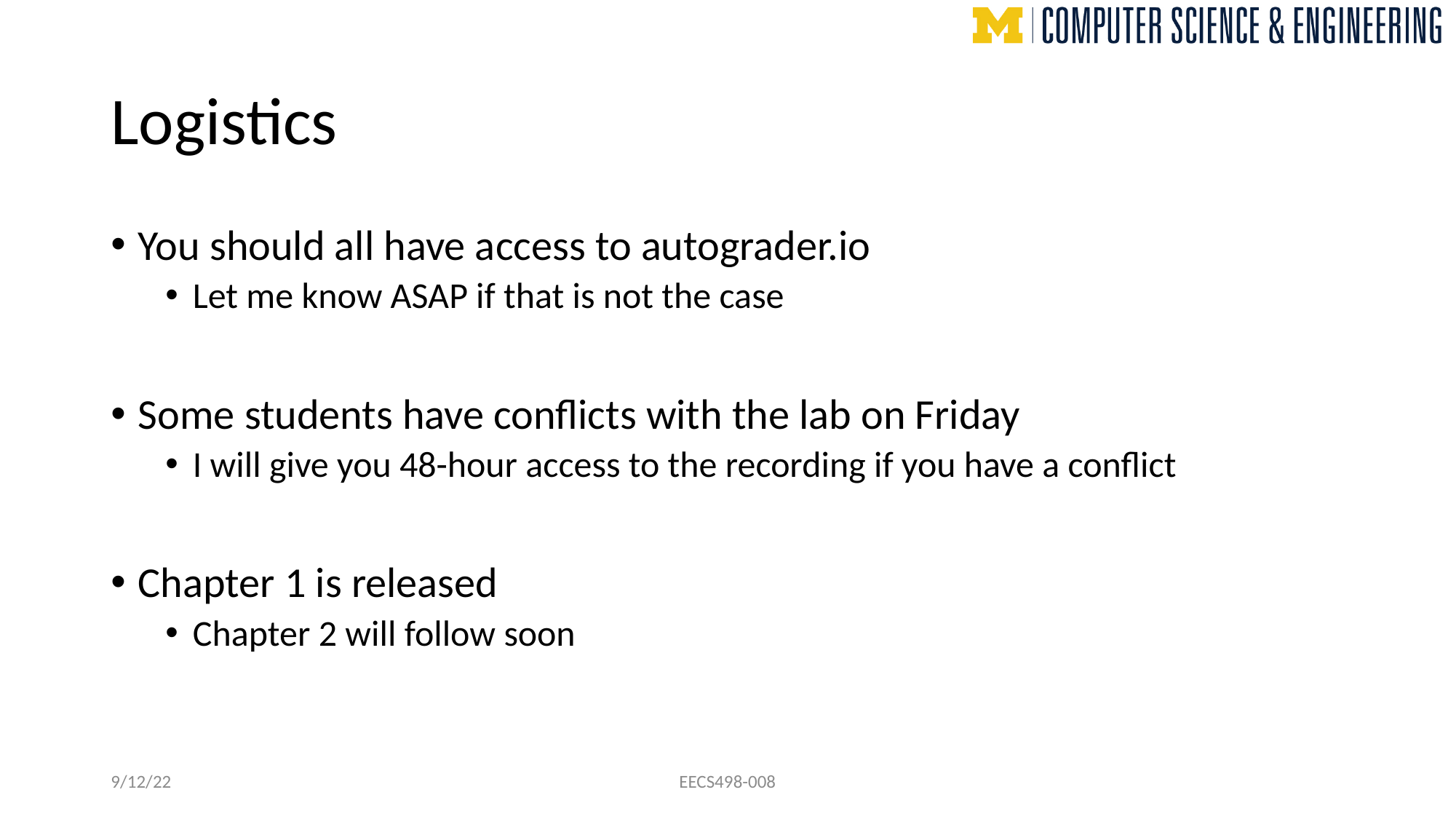

# Logistics
You should all have access to autograder.io
Let me know ASAP if that is not the case

Some students have conflicts with the lab on Friday
I will give you 48-hour access to the recording if you have a conflict

Chapter 1 is released
Chapter 2 will follow soon

9/12/22
EECS498-008